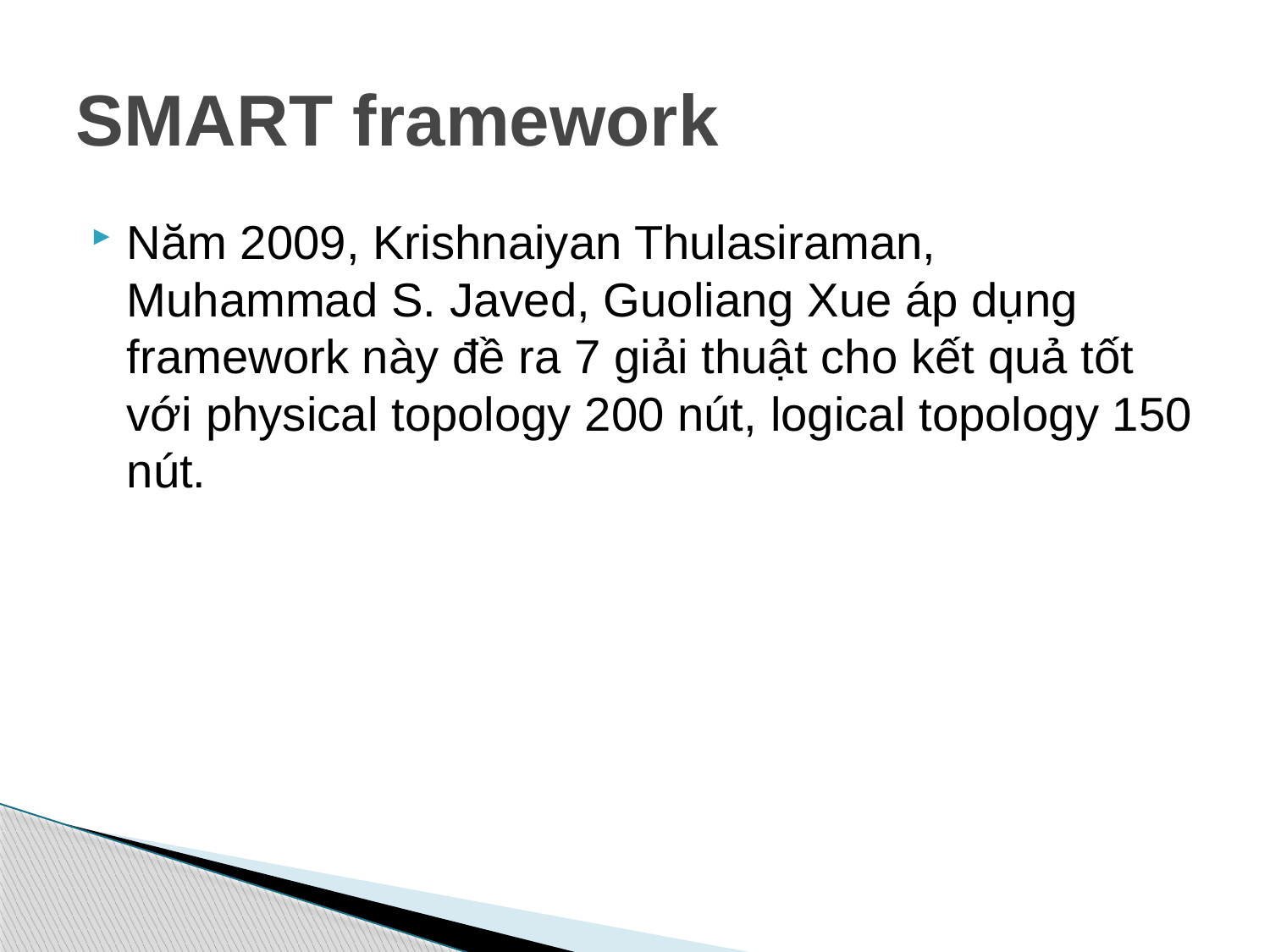

# SMART framework
Năm 2009, Krishnaiyan Thulasiraman, Muhammad S. Javed, Guoliang Xue áp dụng framework này đề ra 7 giải thuật cho kết quả tốt với physical topology 200 nút, logical topology 150 nút.